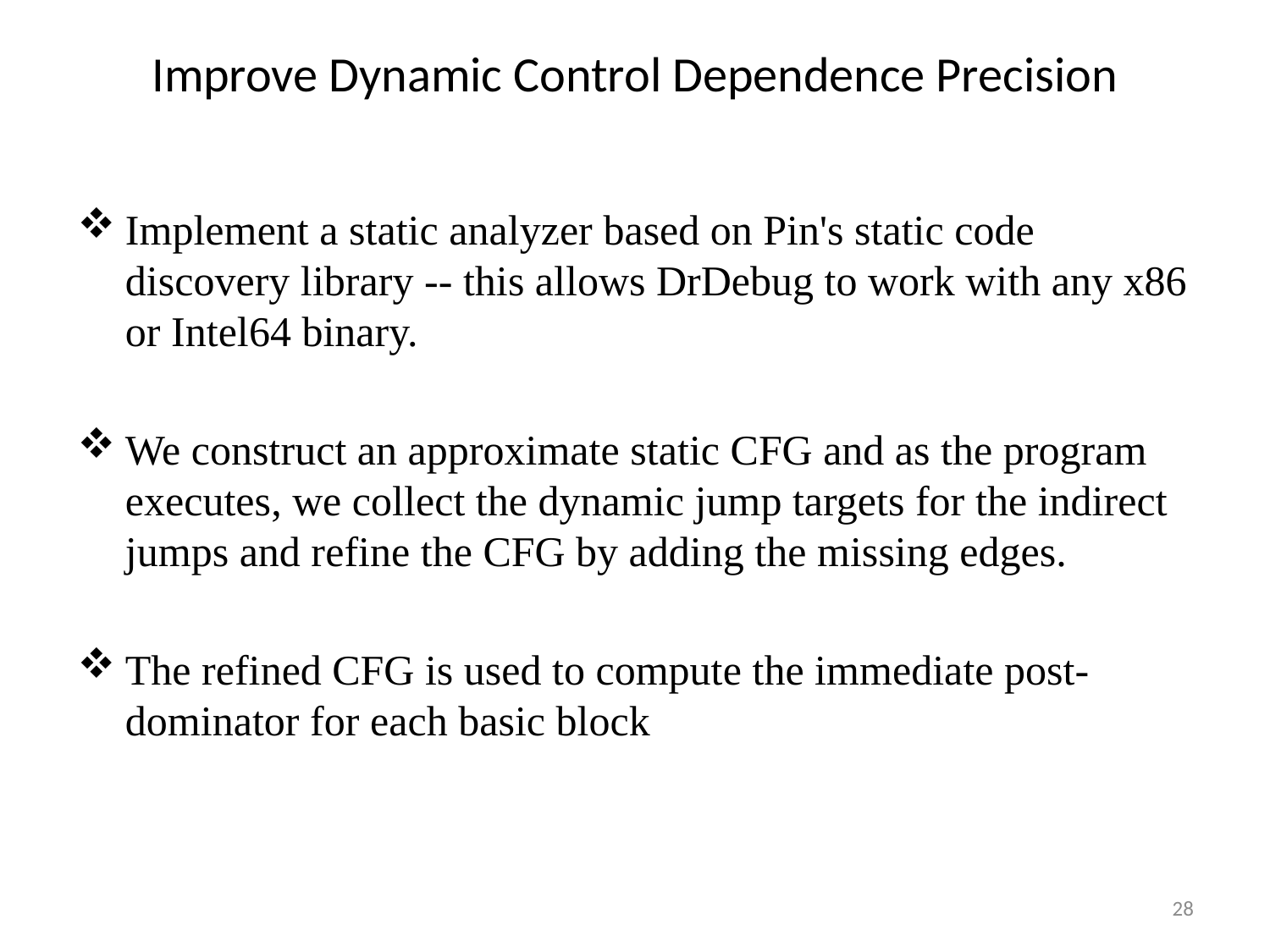

# Improve Dynamic Control Dependence Precision
Implement a static analyzer based on Pin's static code discovery library -- this allows DrDebug to work with any x86 or Intel64 binary.

We construct an approximate static CFG and as the program executes, we collect the dynamic jump targets for the indirect jumps and refine the CFG by adding the missing edges.

The refined CFG is used to compute the immediate post-dominator for each basic block
28